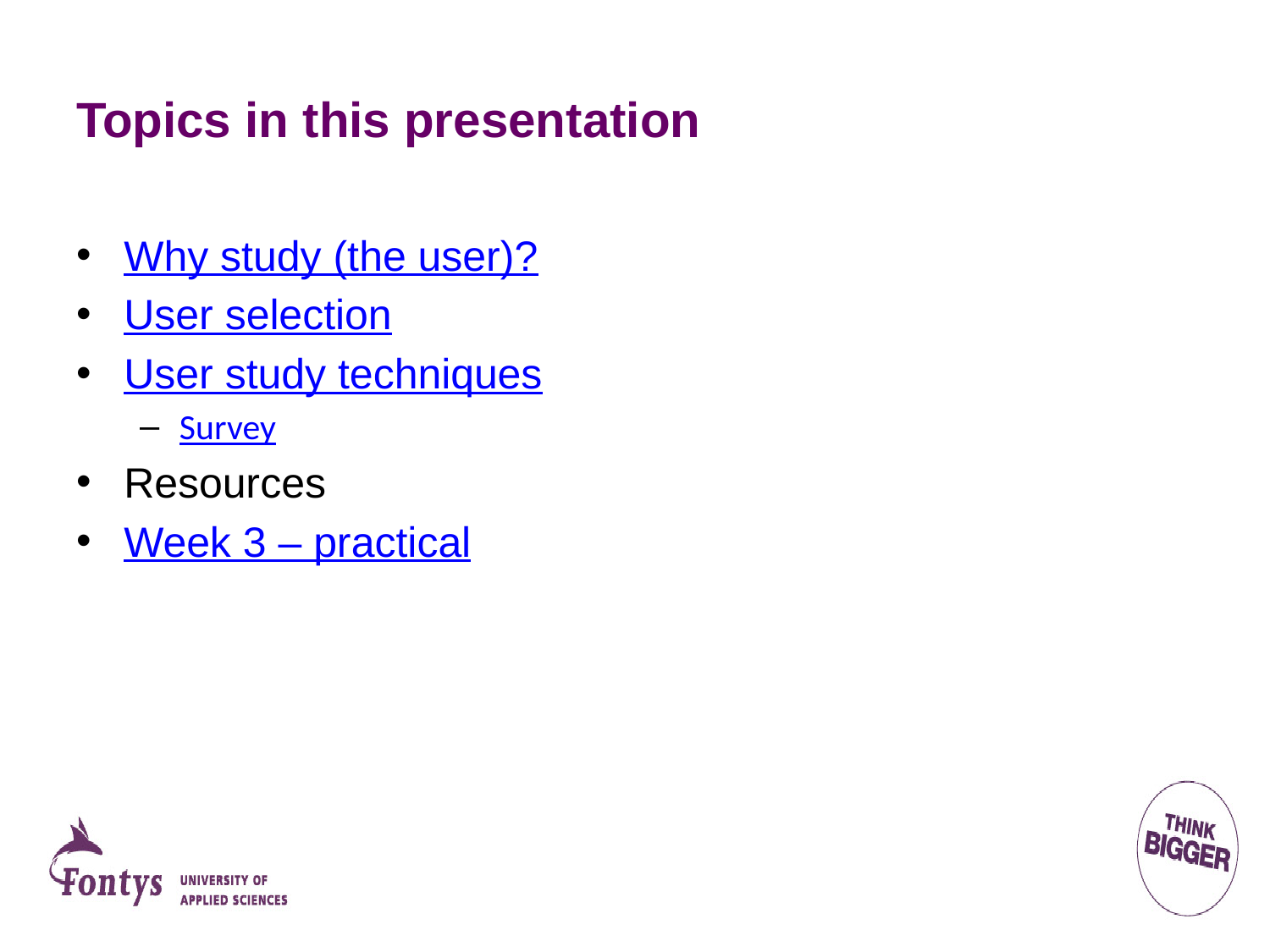

# Topics in this presentation
Why study (the user)?
User selection
User study techniques
Survey
Resources
Week 3 – practical